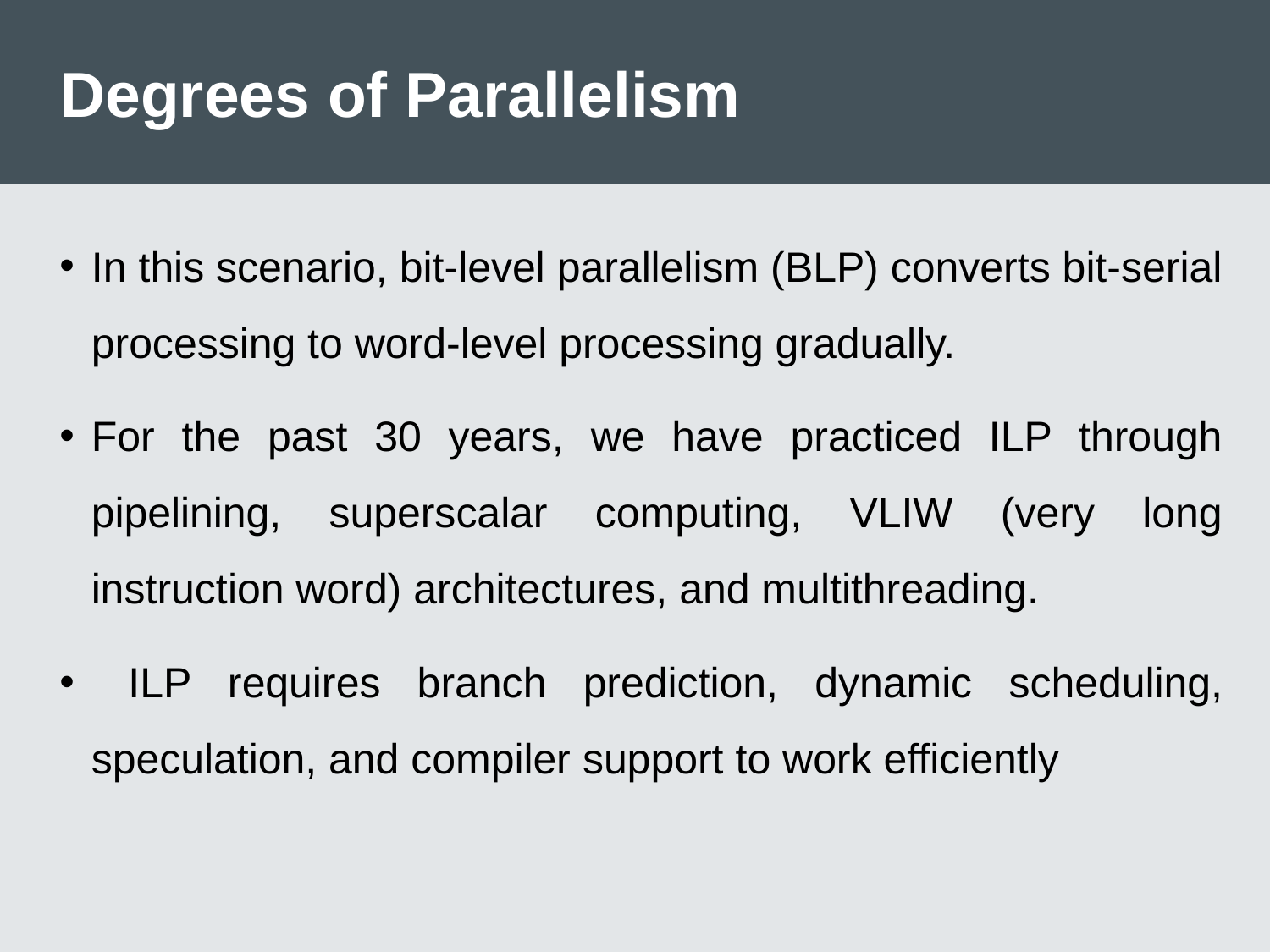

# Degrees of Parallelism
In this scenario, bit-level parallelism (BLP) converts bit-serial processing to word-level processing gradually.
For the past 30 years, we have practiced ILP through pipelining, superscalar computing, VLIW (very long instruction word) architectures, and multithreading.
 ILP requires branch prediction, dynamic scheduling, speculation, and compiler support to work efficiently